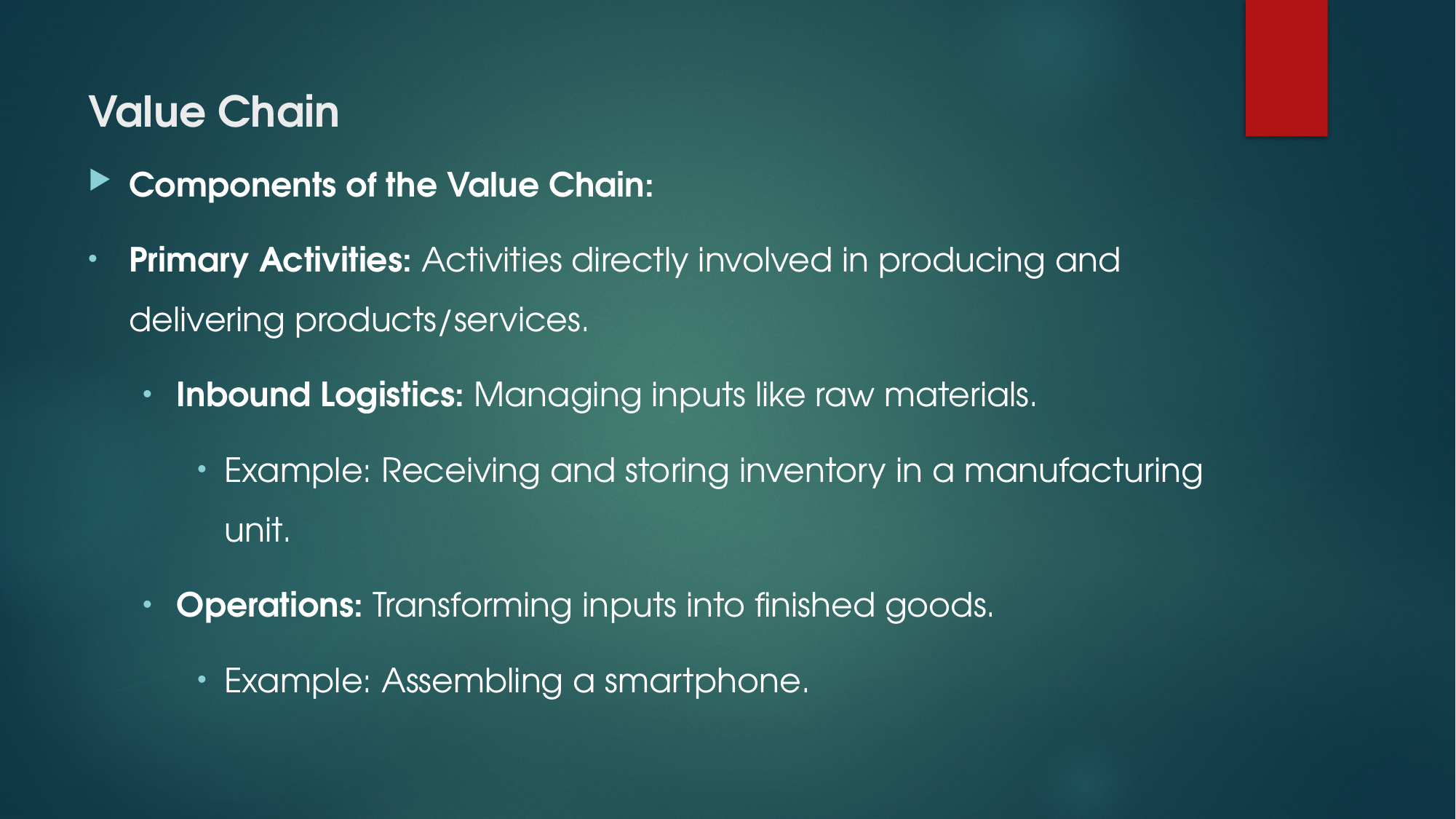

# Value Chain
Components of the Value Chain:
Primary Activities: Activities directly involved in producing and delivering products/services.
Inbound Logistics: Managing inputs like raw materials.
Example: Receiving and storing inventory in a manufacturing unit.
Operations: Transforming inputs into finished goods.
Example: Assembling a smartphone.